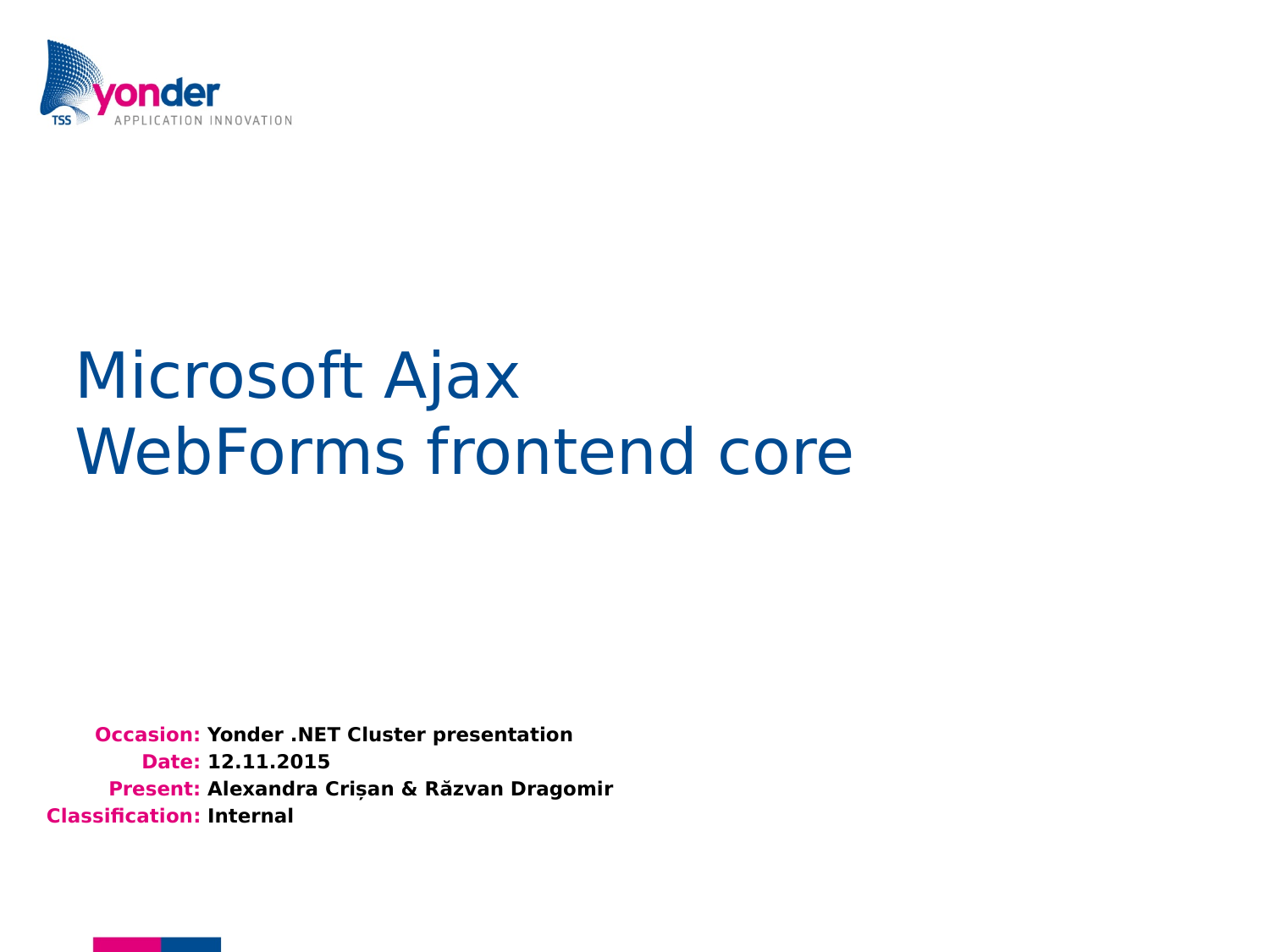

# Microsoft Ajax WebForms frontend core
Yonder .NET Cluster presentation
12.11.2015
Alexandra Crișan & Răzvan Dragomir
Internal